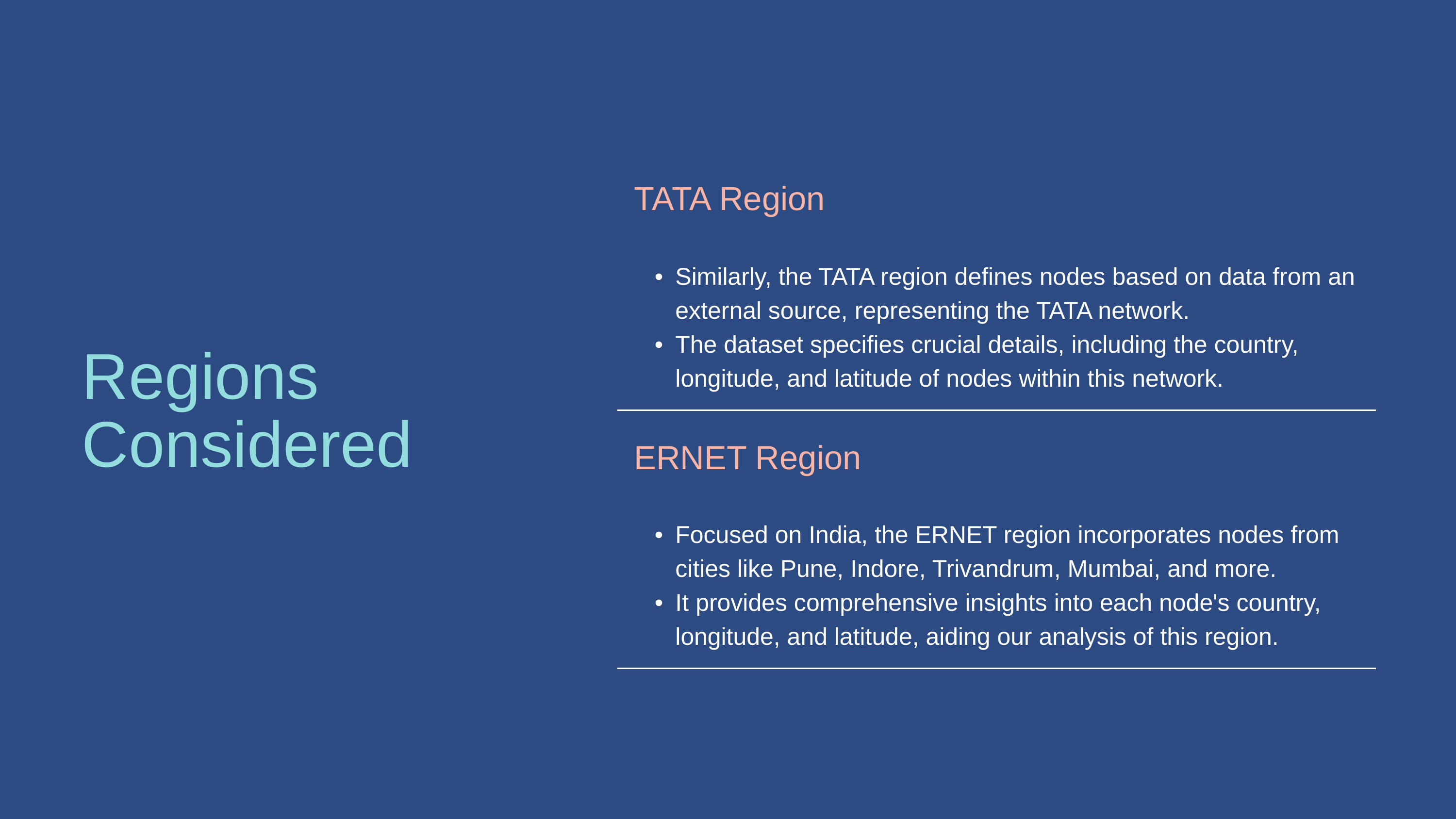

| TATA Region |
| --- |
| Similarly, the TATA region defines nodes based on data from an external source, representing the TATA network. The dataset specifies crucial details, including the country, longitude, and latitude of nodes within this network. |
| ERNET Region |
| Focused on India, the ERNET region incorporates nodes from cities like Pune, Indore, Trivandrum, Mumbai, and more. It provides comprehensive insights into each node's country, longitude, and latitude, aiding our analysis of this region. |
Regions Considered